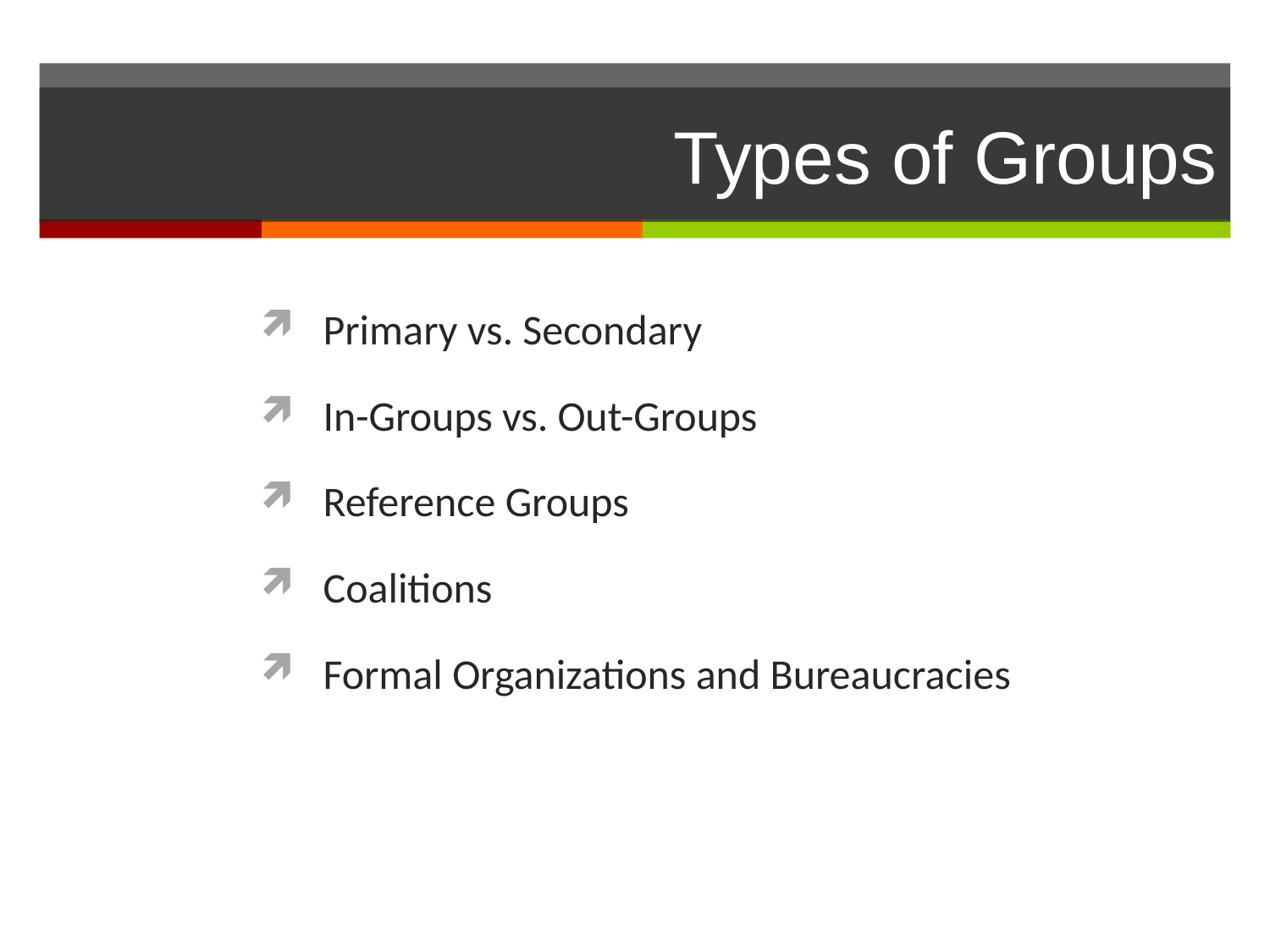

# Types of Groups
Primary vs. Secondary
In-Groups vs. Out-Groups
Reference Groups
Coalitions
Formal Organizations and Bureaucracies